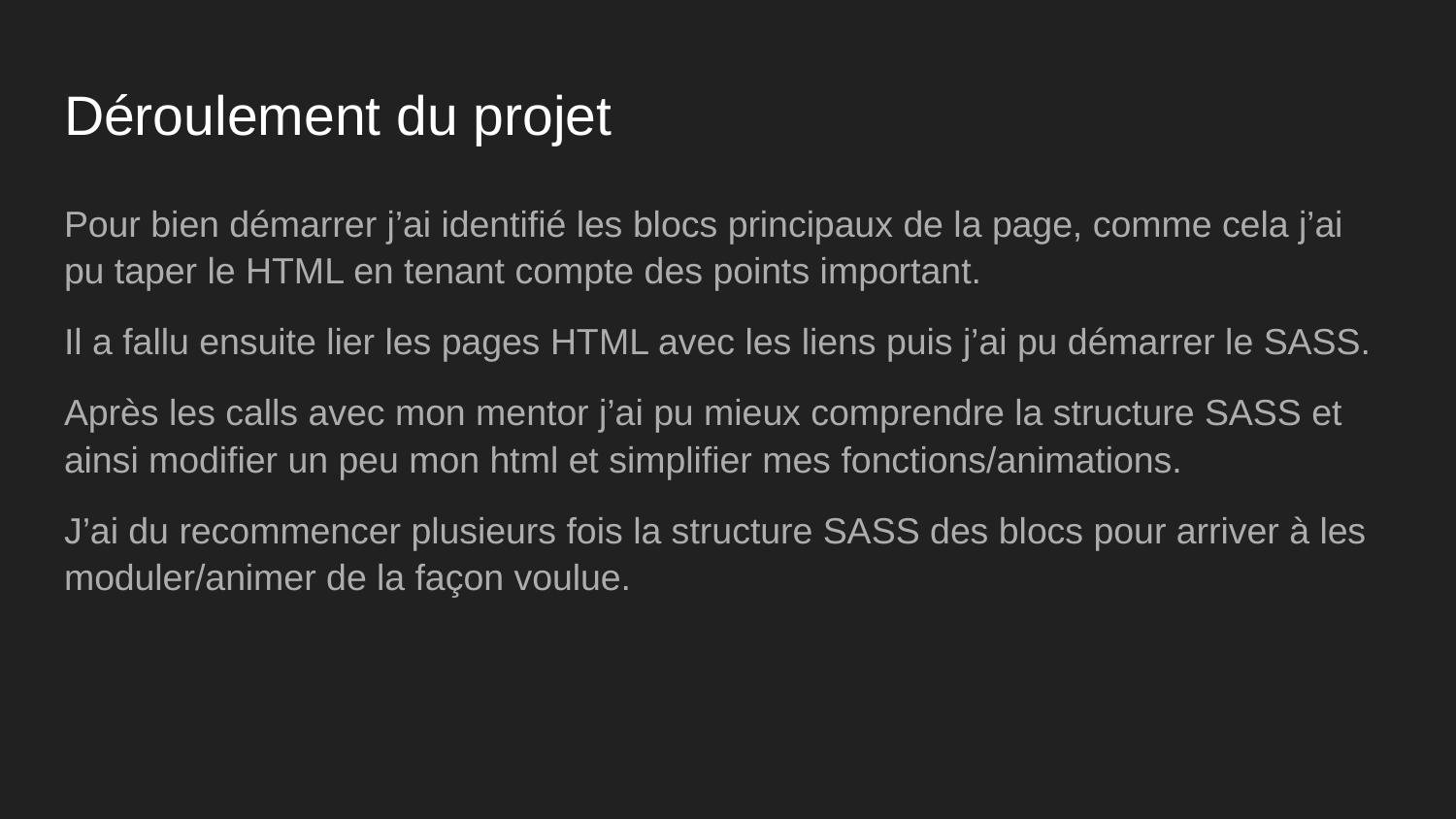

# Déroulement du projet
Pour bien démarrer j’ai identifié les blocs principaux de la page, comme cela j’ai pu taper le HTML en tenant compte des points important.
Il a fallu ensuite lier les pages HTML avec les liens puis j’ai pu démarrer le SASS.
Après les calls avec mon mentor j’ai pu mieux comprendre la structure SASS et ainsi modifier un peu mon html et simplifier mes fonctions/animations.
J’ai du recommencer plusieurs fois la structure SASS des blocs pour arriver à les moduler/animer de la façon voulue.